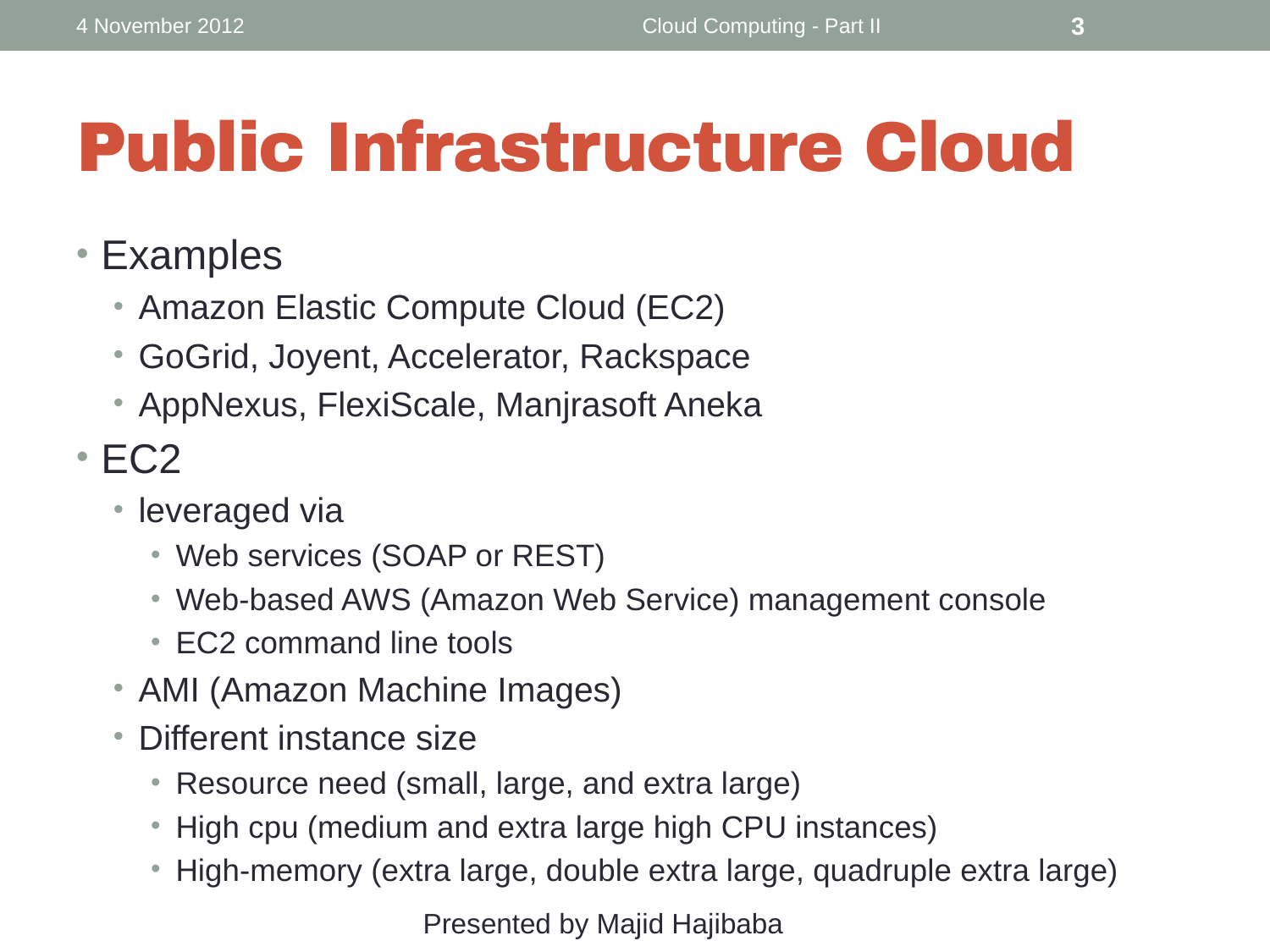

4 November 2012
Cloud Computing - Part II
3
# Public Infrastructure Cloud
Examples
Amazon Elastic Compute Cloud (EC2)
GoGrid, Joyent, Accelerator, Rackspace
AppNexus, FlexiScale, Manjrasoft Aneka
EC2
leveraged via
Web services (SOAP or REST)
Web-based AWS (Amazon Web Service) management console
EC2 command line tools
AMI (Amazon Machine Images)
Different instance size
Resource need (small, large, and extra large)
High cpu (medium and extra large high CPU instances)
High-memory (extra large, double extra large, quadruple extra large)